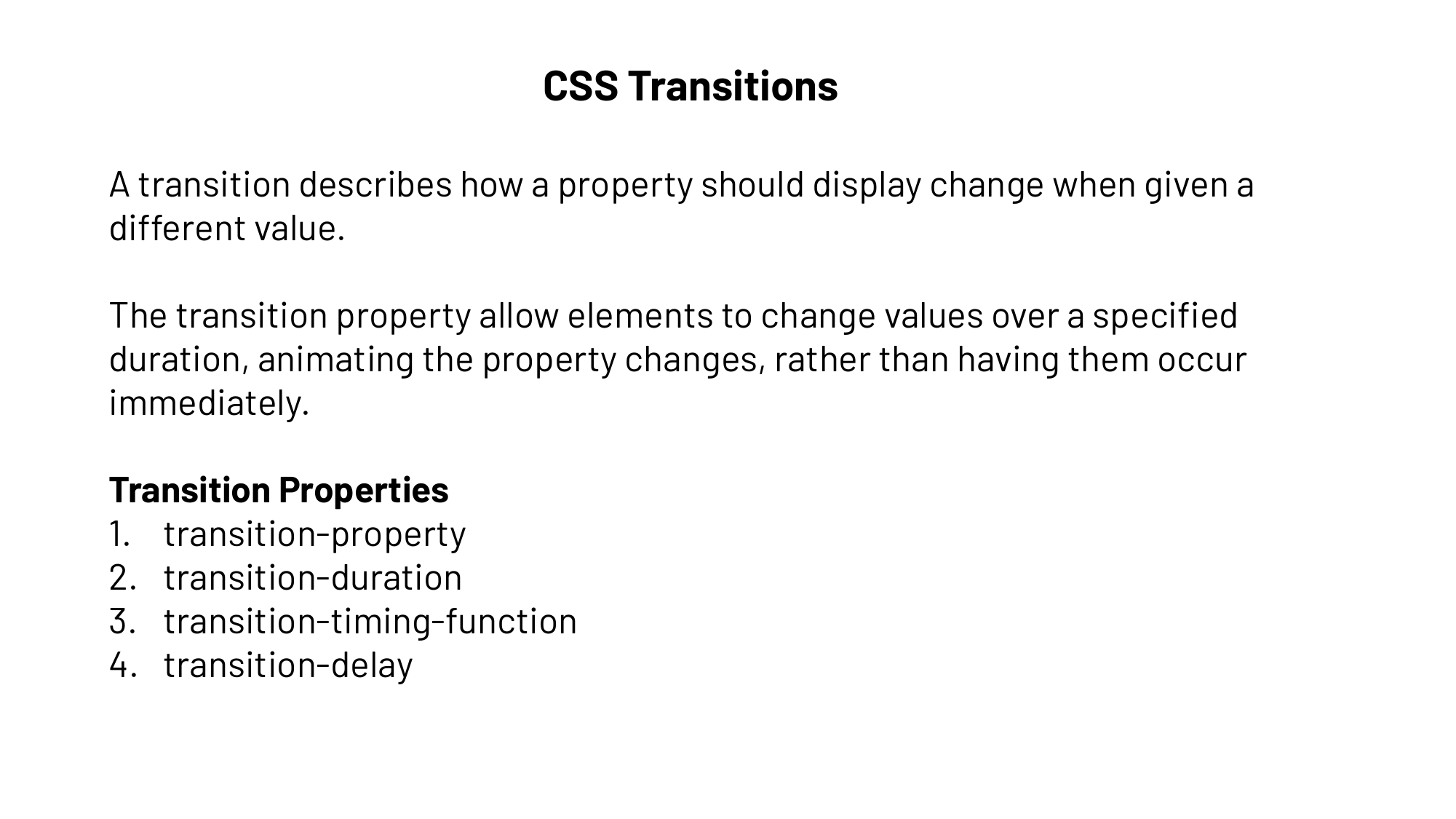

CSS Transitions
A transition describes how a property should display change when given a different value.

The transition property allow elements to change values over a specified duration, animating the property changes, rather than having them occur immediately.

Transition Properties
transition-property
transition-duration
transition-timing-function
transition-delay